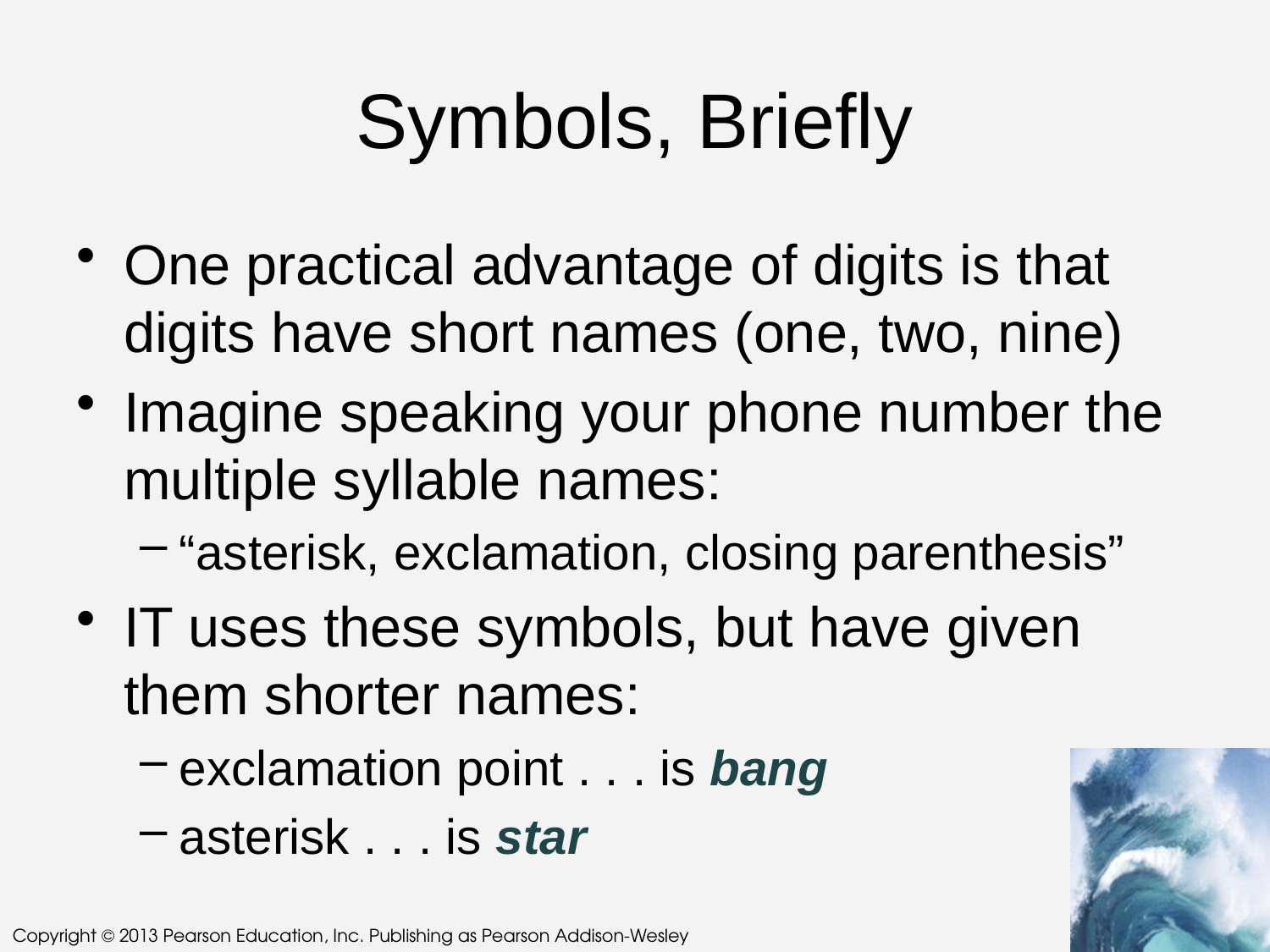

# Symbols, Briefly
One practical advantage of digits is that digits have short names (one, two, nine)
Imagine speaking your phone number the multiple syllable names:
“asterisk, exclamation, closing parenthesis”
IT uses these symbols, but have given them shorter names:
exclamation point . . . is bang
asterisk . . . is star